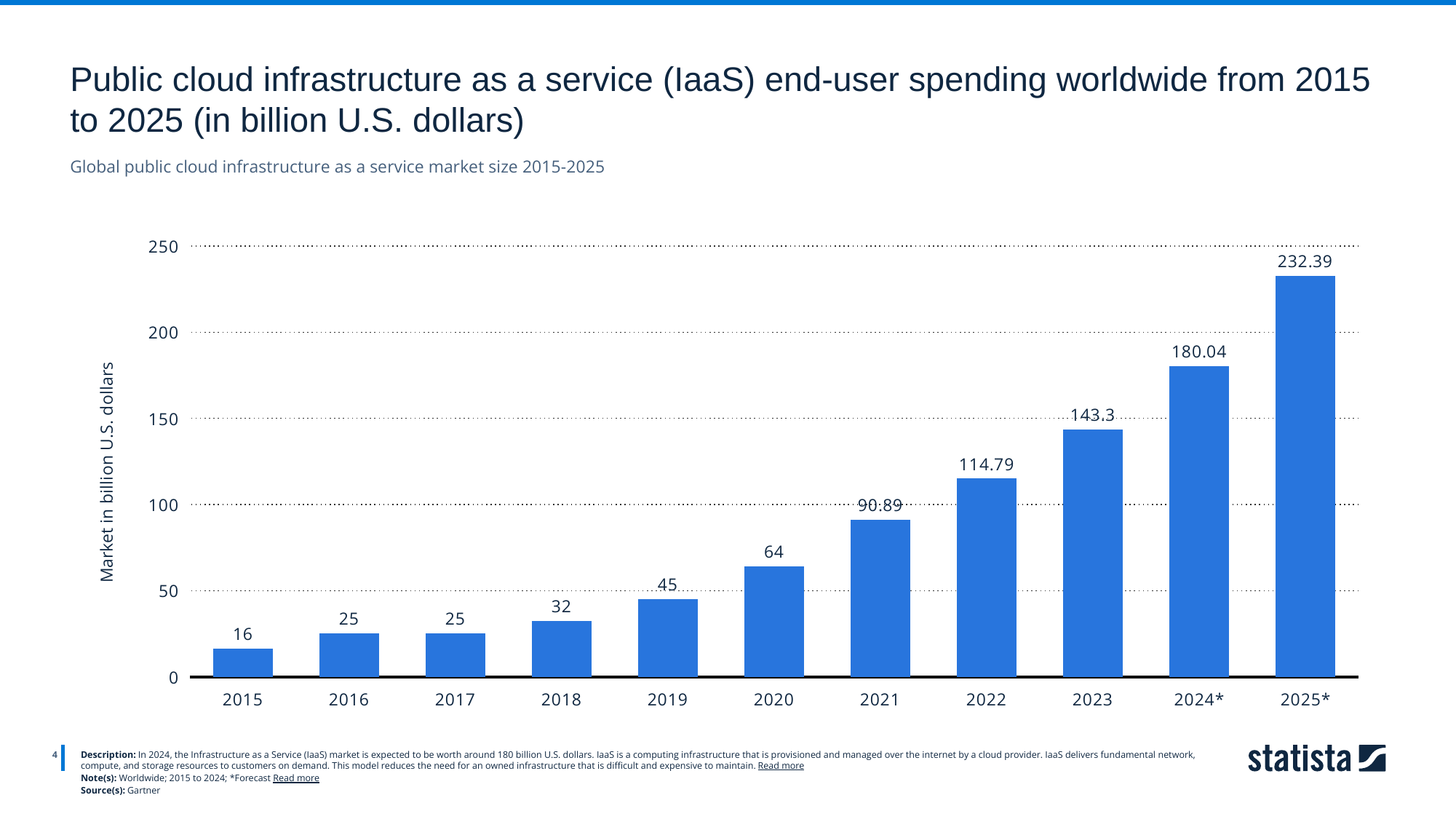

Public cloud infrastructure as a service (IaaS) end-user spending worldwide from 2015 to 2025 (in billion U.S. dollars)
Global public cloud infrastructure as a service market size 2015-2025

### Chart

| Category | Column1 |
|---|---|
| 2015 | 16.0 |
| 2016 | 25.0 |
| 2017 | 25.0 |
| 2018 | 32.0 |
| 2019 | 45.0 |
| 2020 | 64.0 |
| 2021 | 90.89 |
| 2022 | 114.79 |
| 2023 | 143.3 |
| 2024* | 180.04 |
| 2025* | 232.39 |
4
Description: In 2024, the Infrastructure as a Service (IaaS) market is expected to be worth around 180 billion U.S. dollars. IaaS is a computing infrastructure that is provisioned and managed over the internet by a cloud provider. IaaS delivers fundamental network, compute, and storage resources to customers on demand. This model reduces the need for an owned infrastructure that is difficult and expensive to maintain. Read more
Note(s): Worldwide; 2015 to 2024; *Forecast Read more
Source(s): Gartner